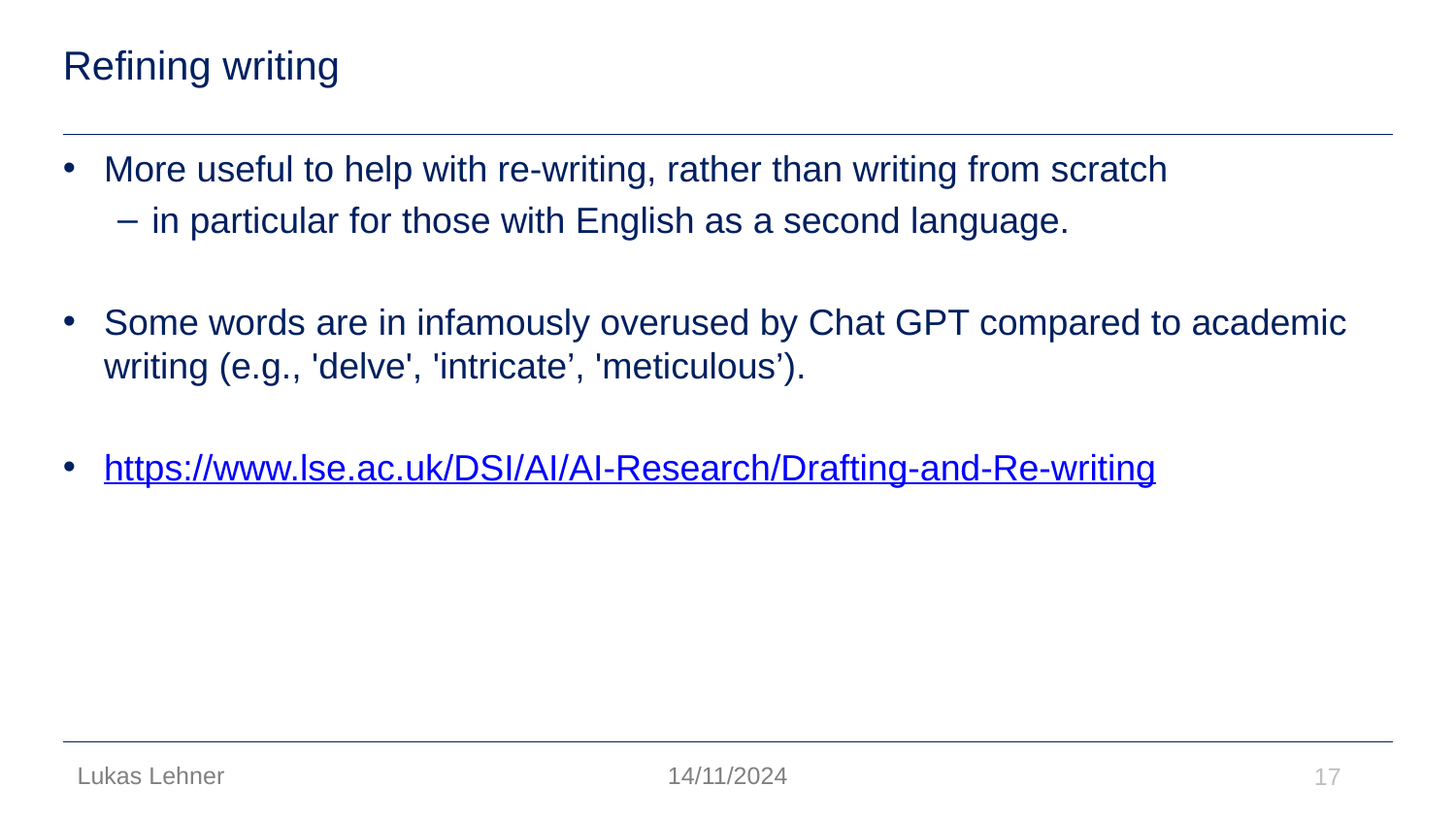

# Refining writing
More useful to help with re-writing, rather than writing from scratch
in particular for those with English as a second language.

Some words are in infamously overused by Chat GPT compared to academic writing (e.g., 'delve', 'intricate’, 'meticulous’).

https://www.lse.ac.uk/DSI/AI/AI-Research/Drafting-and-Re-writing
17